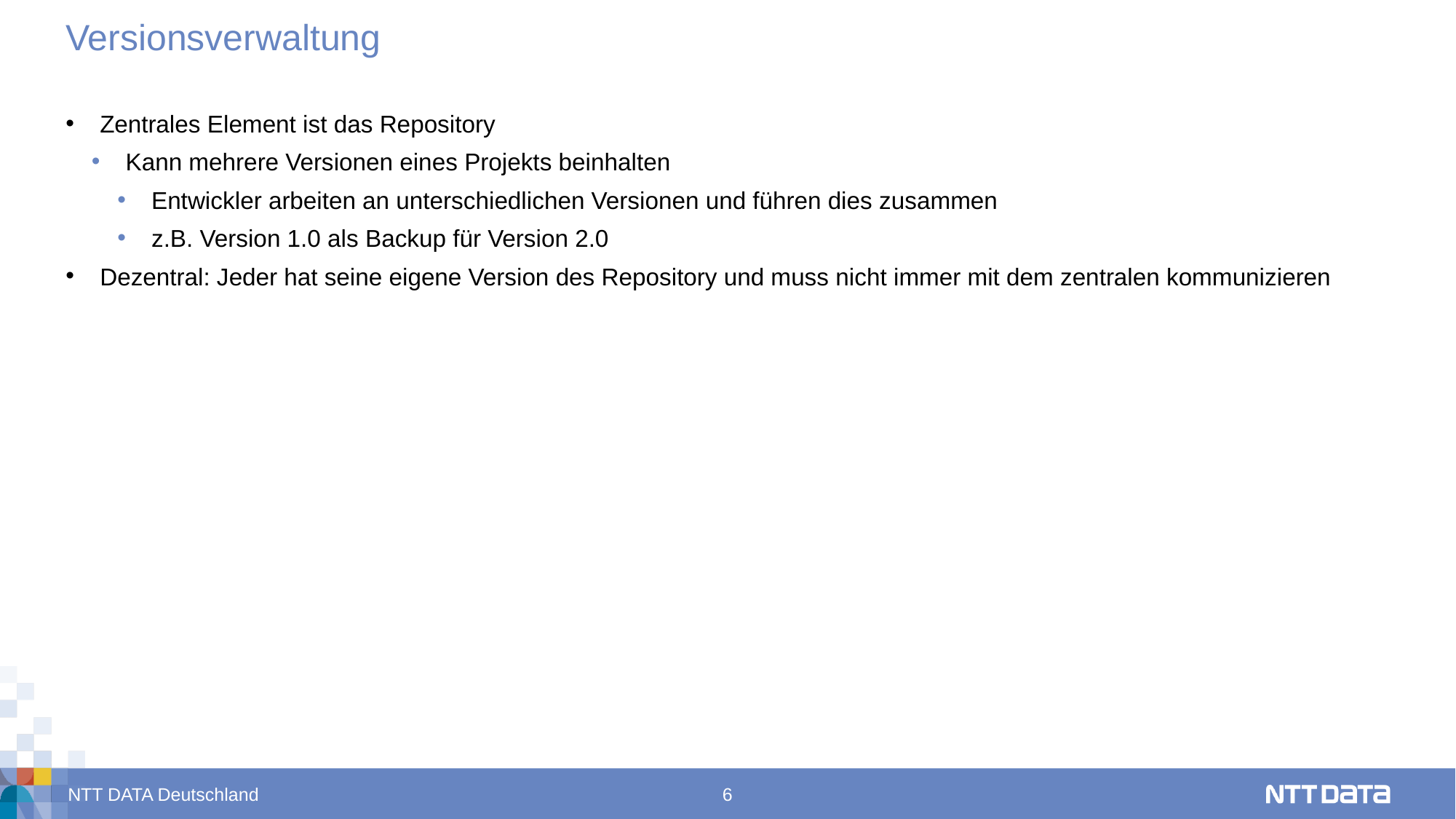

# Versionsverwaltung
Zentrales Element ist das Repository
Kann mehrere Versionen eines Projekts beinhalten
Entwickler arbeiten an unterschiedlichen Versionen und führen dies zusammen
z.B. Version 1.0 als Backup für Version 2.0
Dezentral: Jeder hat seine eigene Version des Repository und muss nicht immer mit dem zentralen kommunizieren
NTT DATA Deutschland
6